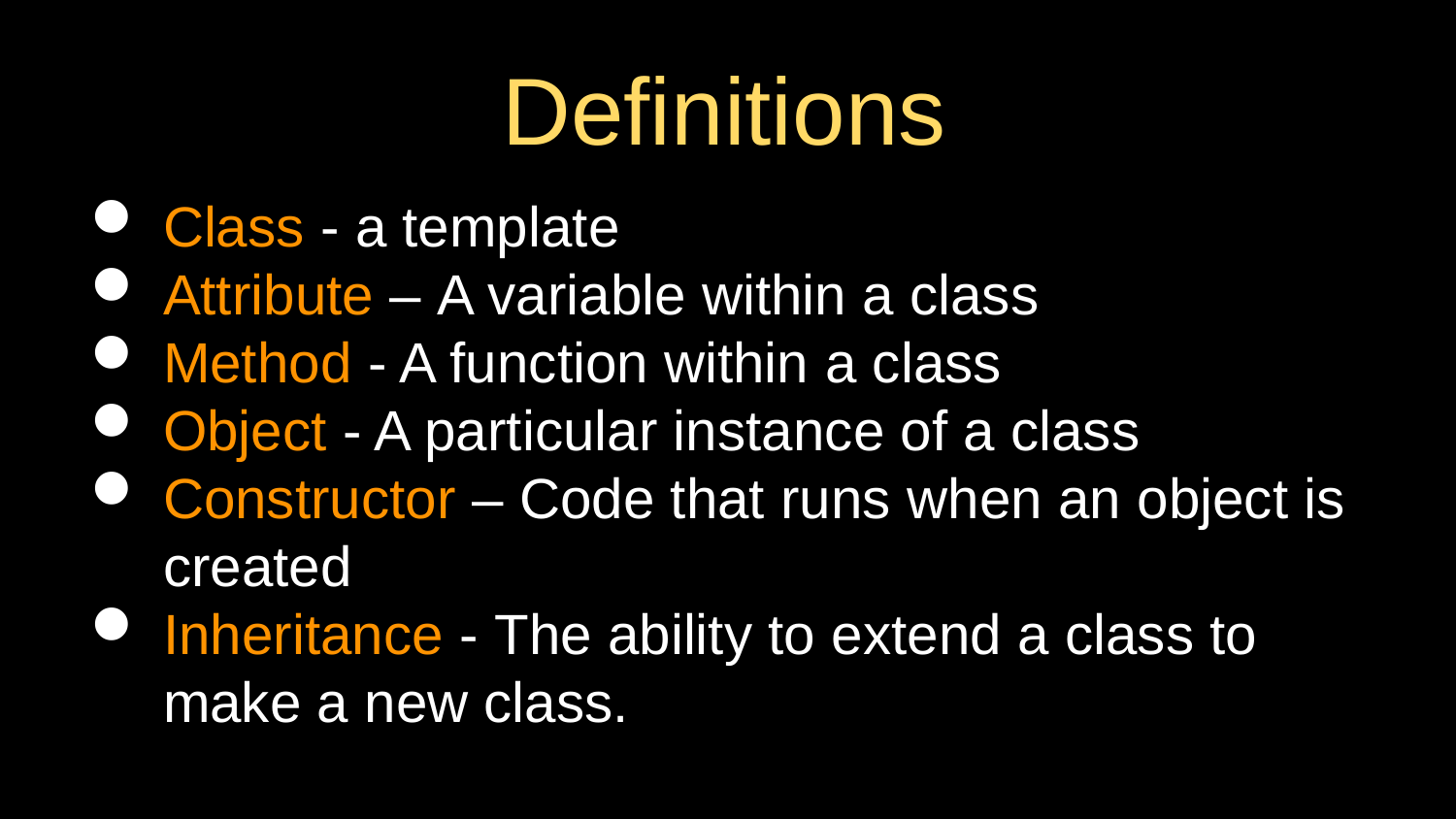

# Definitions
Class - a template
Attribute – A variable within a class
Method - A function within a class
Object - A particular instance of a class
Constructor – Code that runs when an object is created
Inheritance - The ability to extend a class to make a new class.